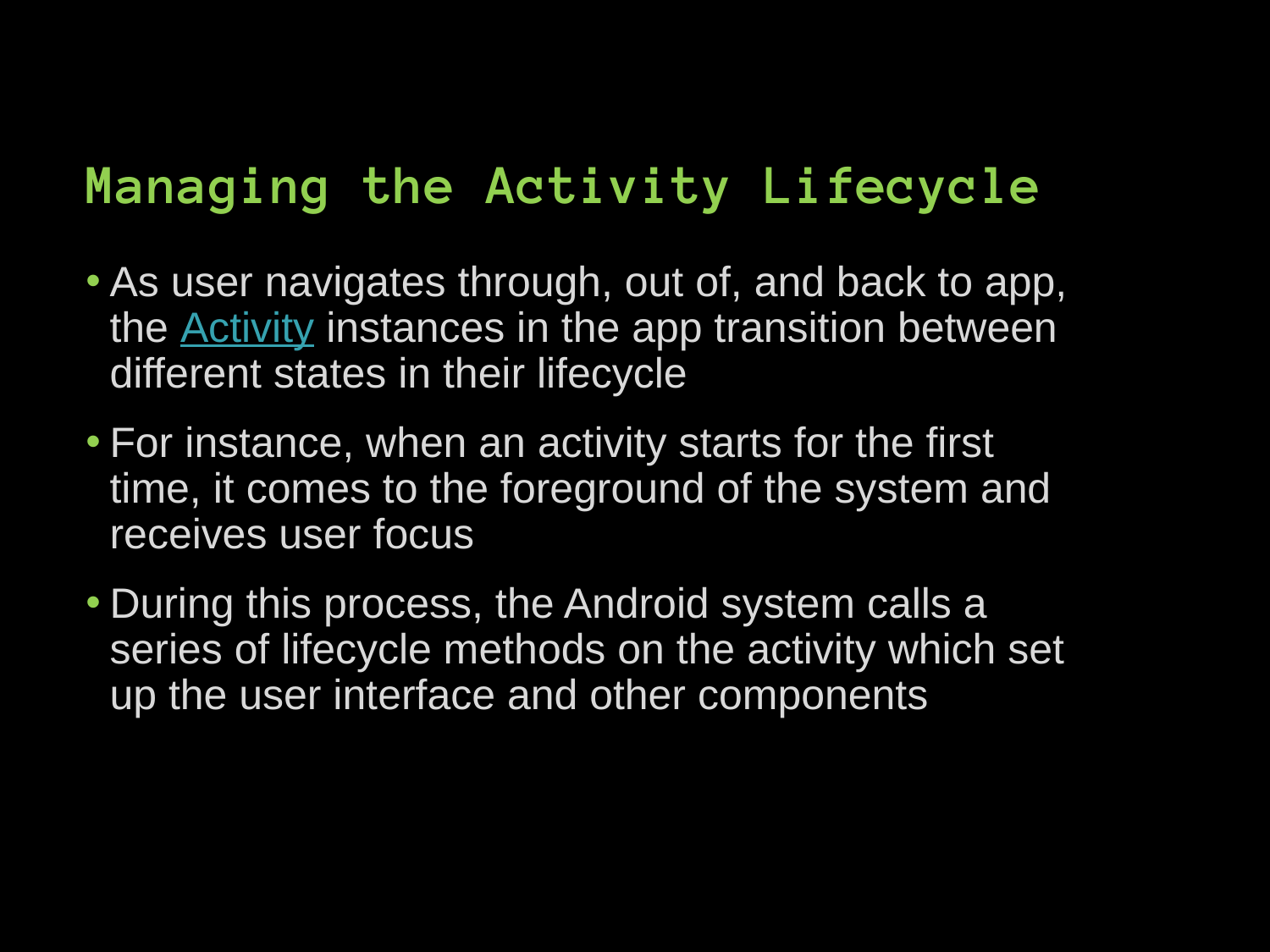

# Managing the Activity Lifecycle
As user navigates through, out of, and back to app, the Activity instances in the app transition between different states in their lifecycle
For instance, when an activity starts for the first time, it comes to the foreground of the system and receives user focus
During this process, the Android system calls a series of lifecycle methods on the activity which set up the user interface and other components